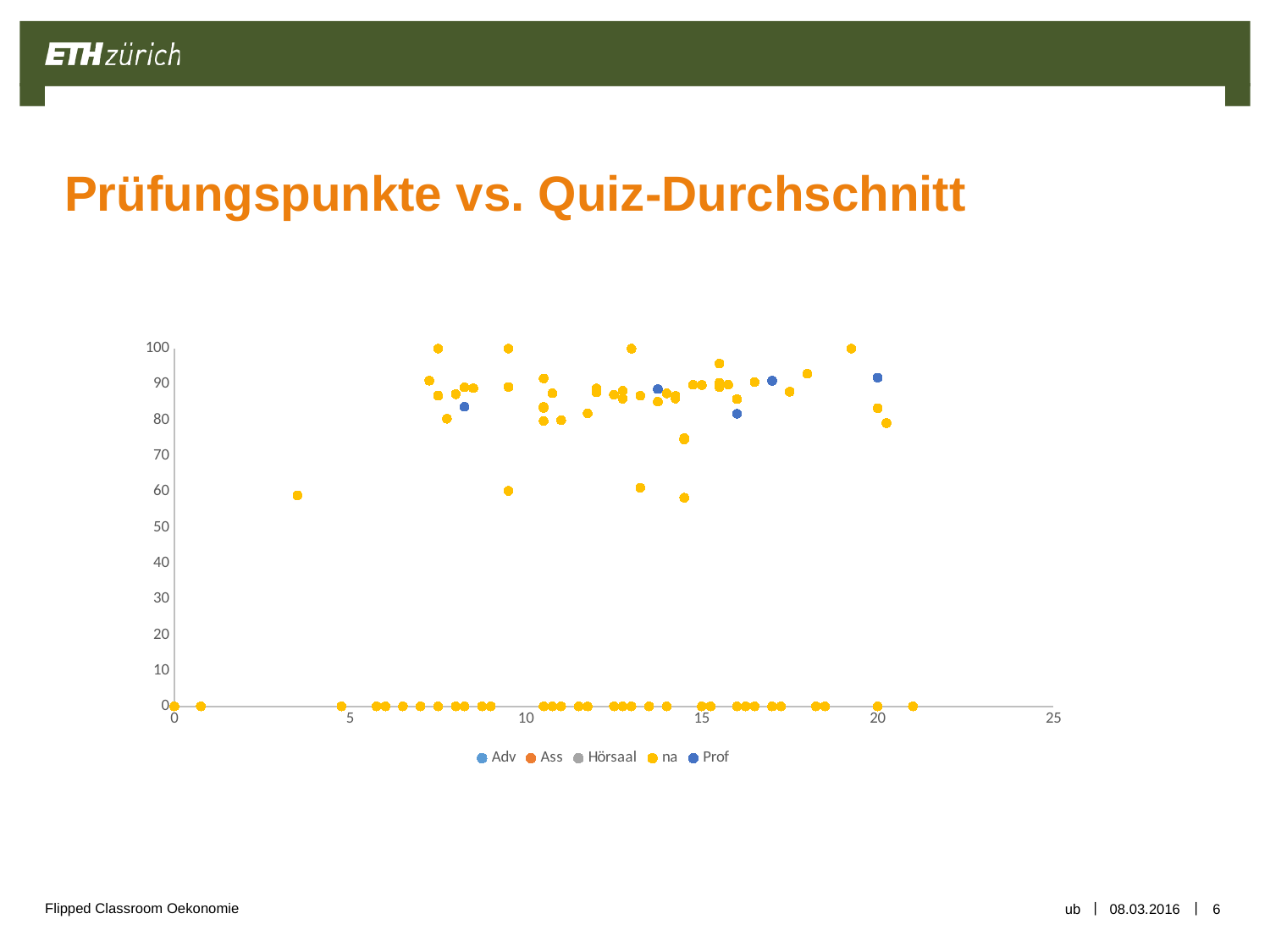

# Prüfungspunkte vs. Quiz-Durchschnitt

### Chart

| Category |  |  |  |  |  |
|---|---|---|---|---|---|
ub
08.03.2016
6